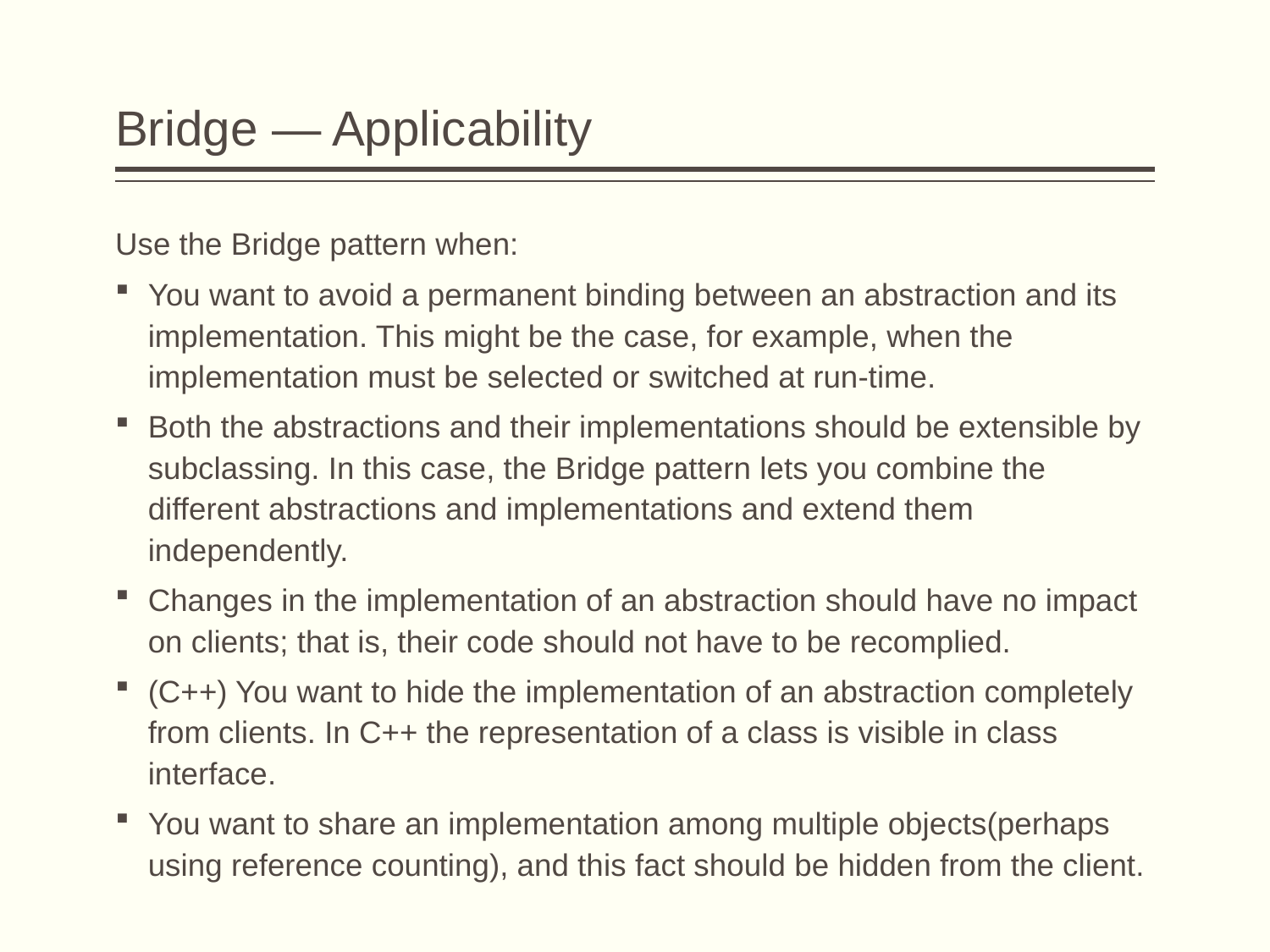

# Bridge — Applicability
Use the Bridge pattern when:
You want to avoid a permanent binding between an abstraction and its implementation. This might be the case, for example, when the implementation must be selected or switched at run-time.
Both the abstractions and their implementations should be extensible by subclassing. In this case, the Bridge pattern lets you combine the different abstractions and implementations and extend them independently.
Changes in the implementation of an abstraction should have no impact on clients; that is, their code should not have to be recomplied.
(C++) You want to hide the implementation of an abstraction completely from clients. In C++ the representation of a class is visible in class interface.
You want to share an implementation among multiple objects(perhaps using reference counting), and this fact should be hidden from the client.